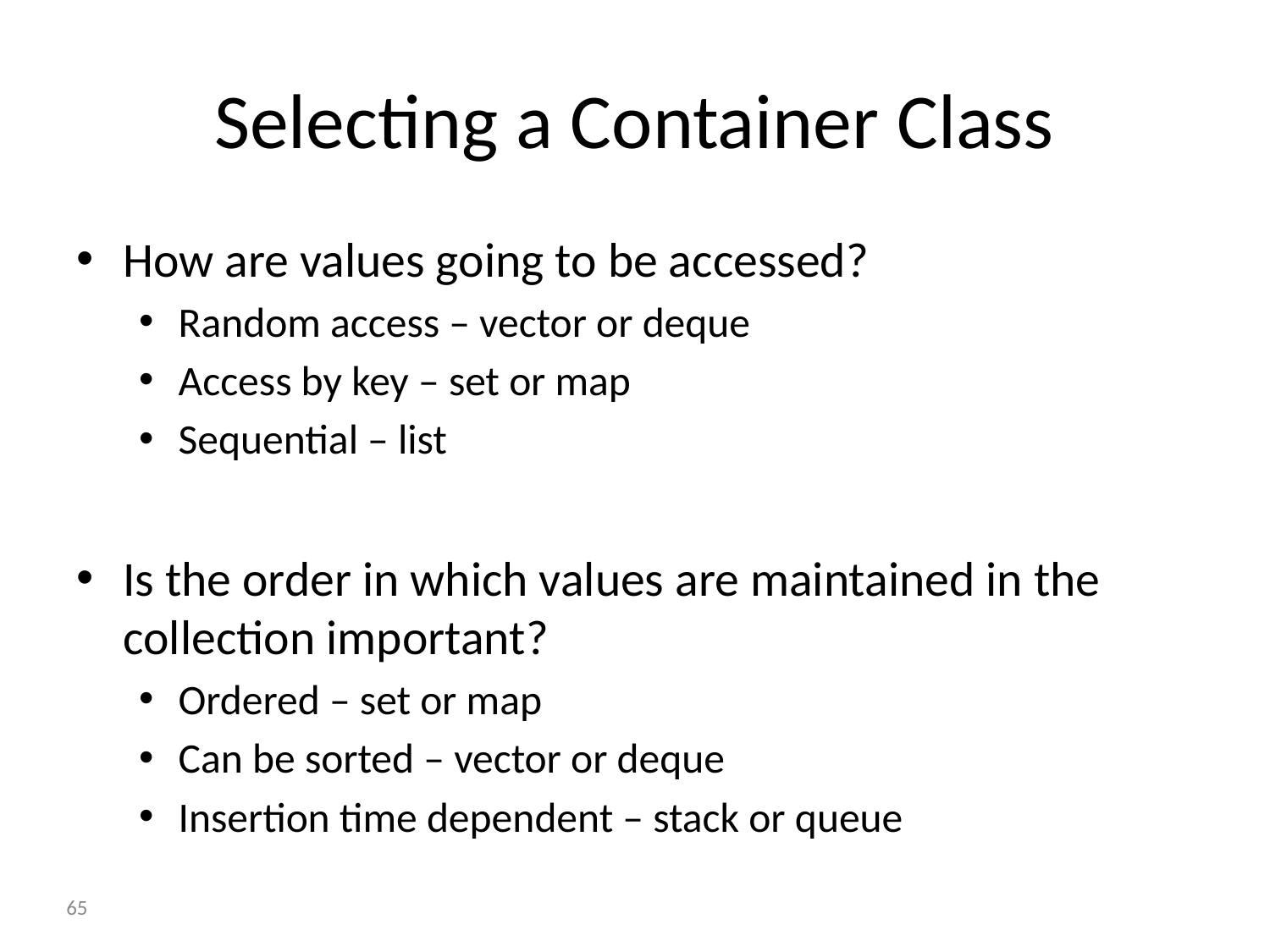

# Selecting a Container Class
How are values going to be accessed?
Random access – vector or deque
Access by key – set or map
Sequential – list

Is the order in which values are maintained in the collection important?
Ordered – set or map
Can be sorted – vector or deque
Insertion time dependent – stack or queue
65